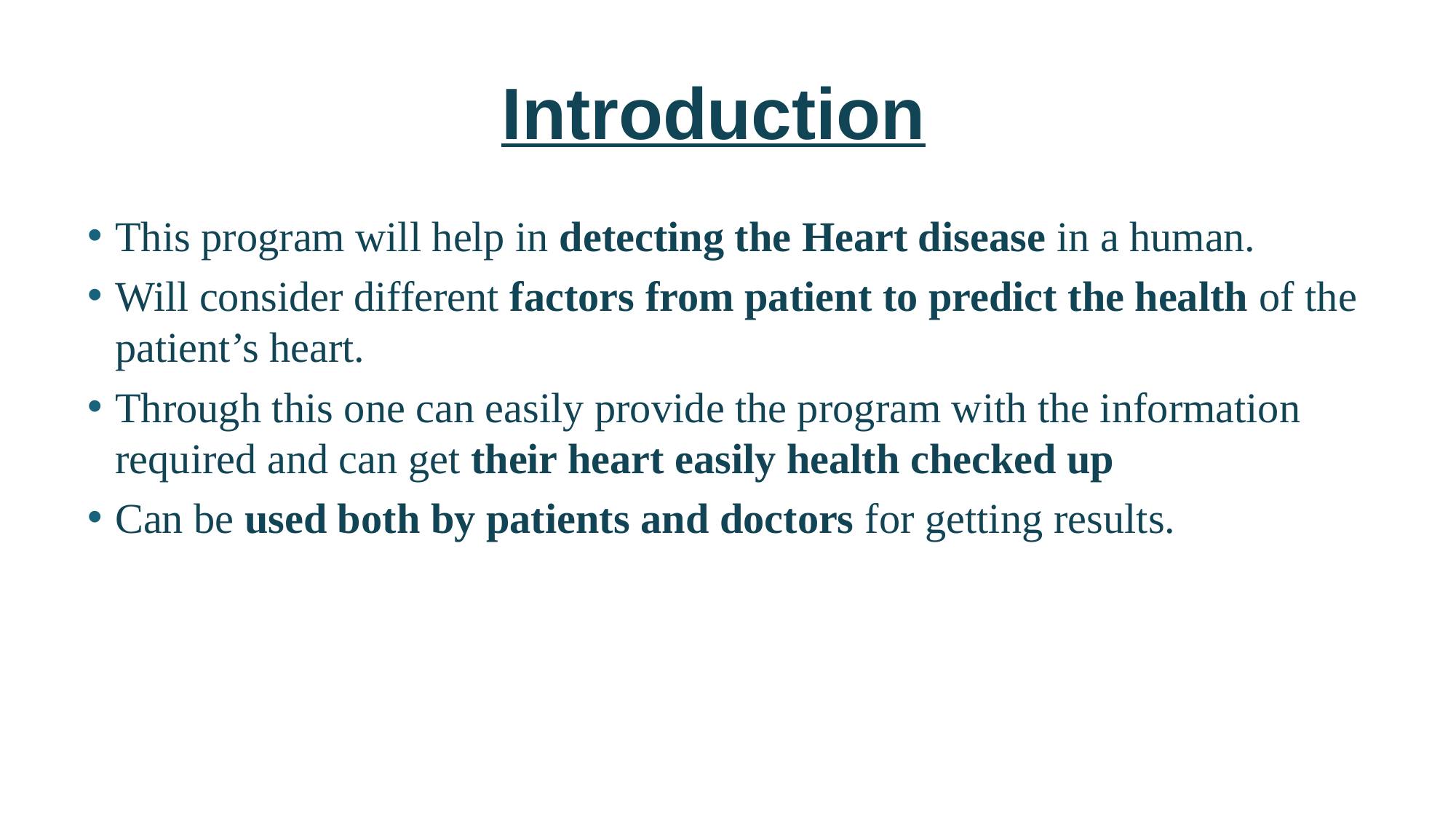

Introduction

This program will help in detecting the Heart disease in a human.
Will consider different factors from patient to predict the health of the patient’s heart.
Through this one can easily provide the program with the information required and can get their heart easily health checked up
Can be used both by patients and doctors for getting results.
3